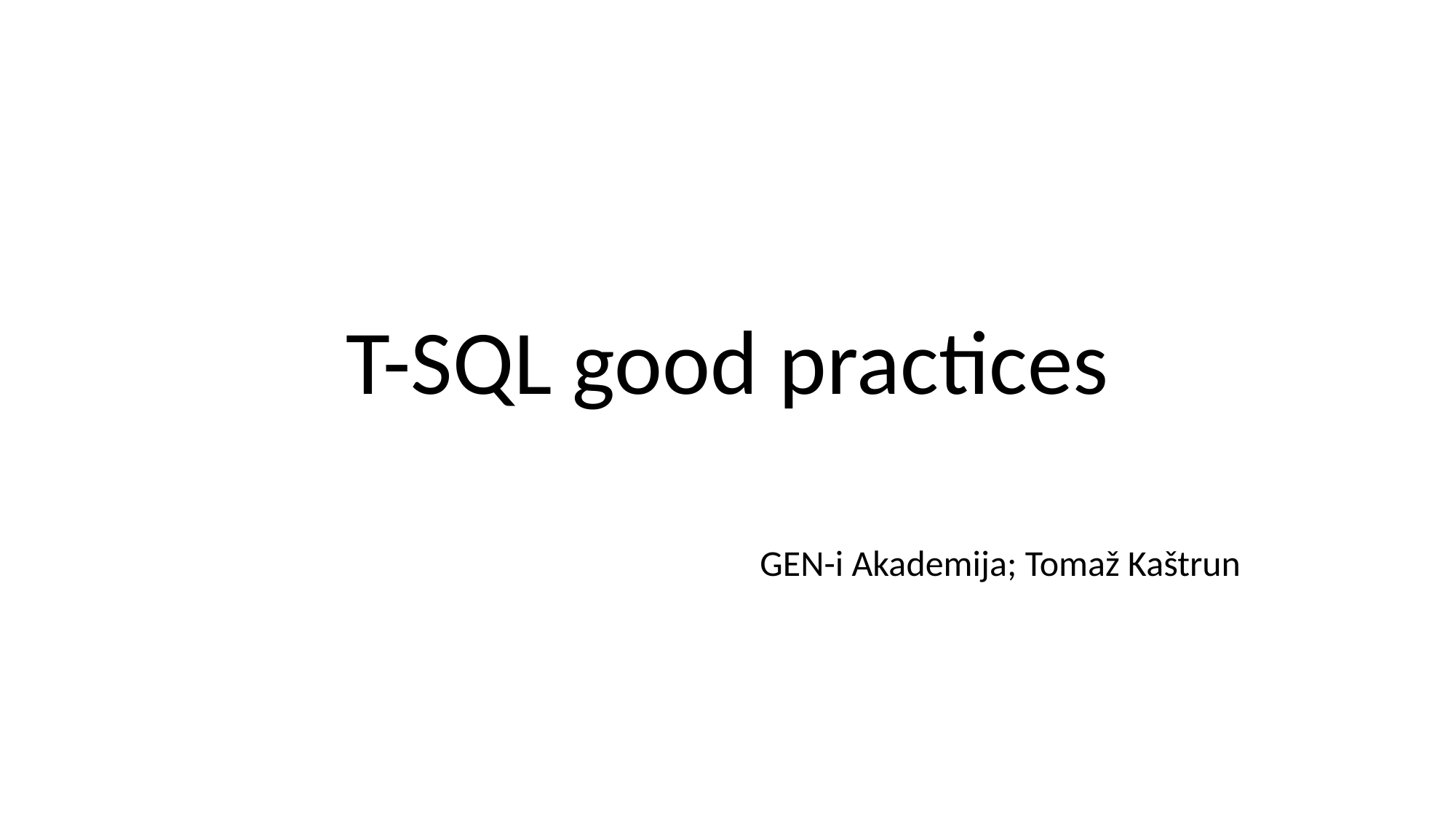

# T-SQL good practices

					GEN-i Akademija; Tomaž Kaštrun